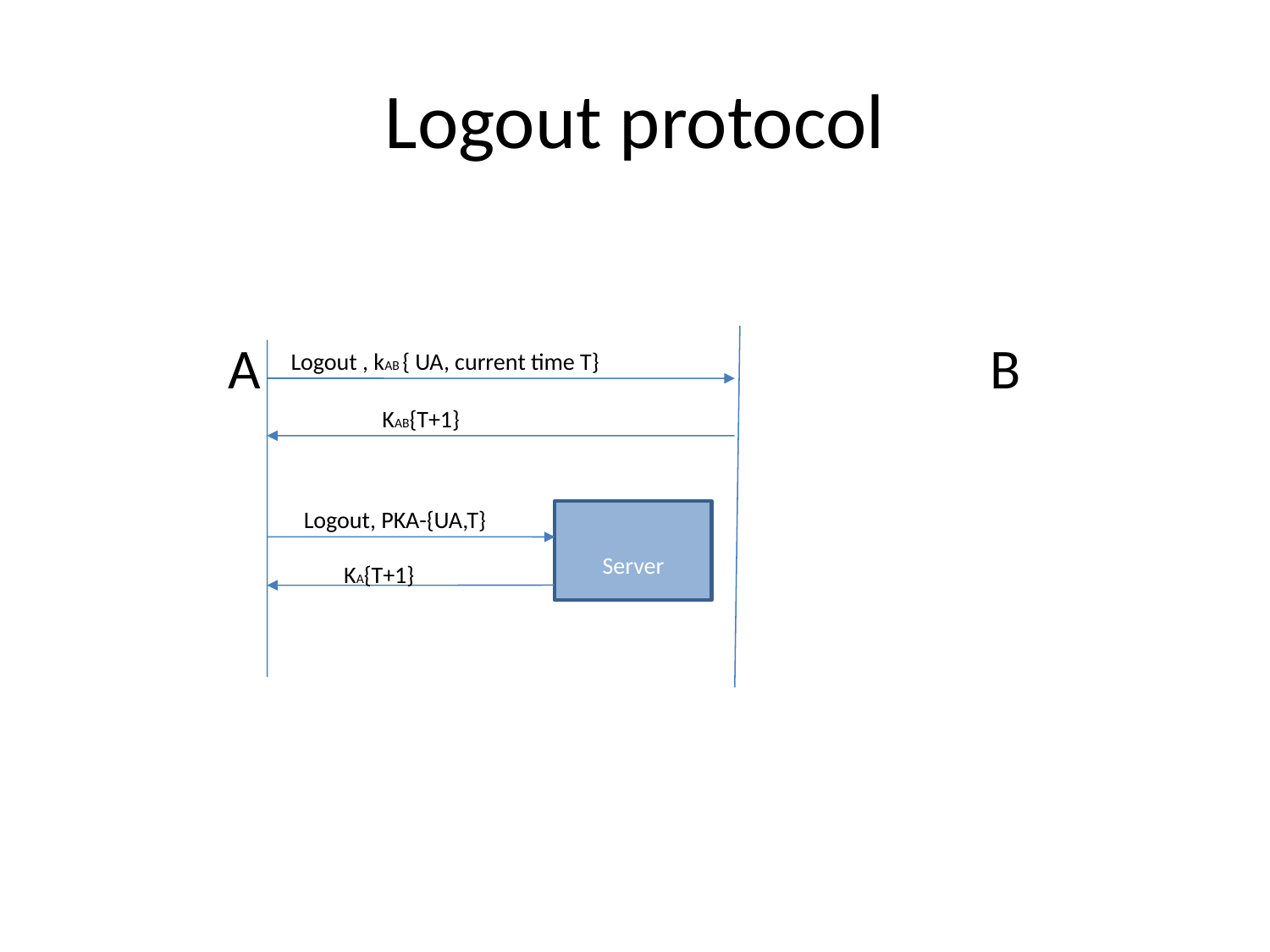

Logout protocol

A						B

Logout , kAB { UA, current time T}

KAB{T+1}

Logout, PKA-{UA,T}

Server

KA{T+1}